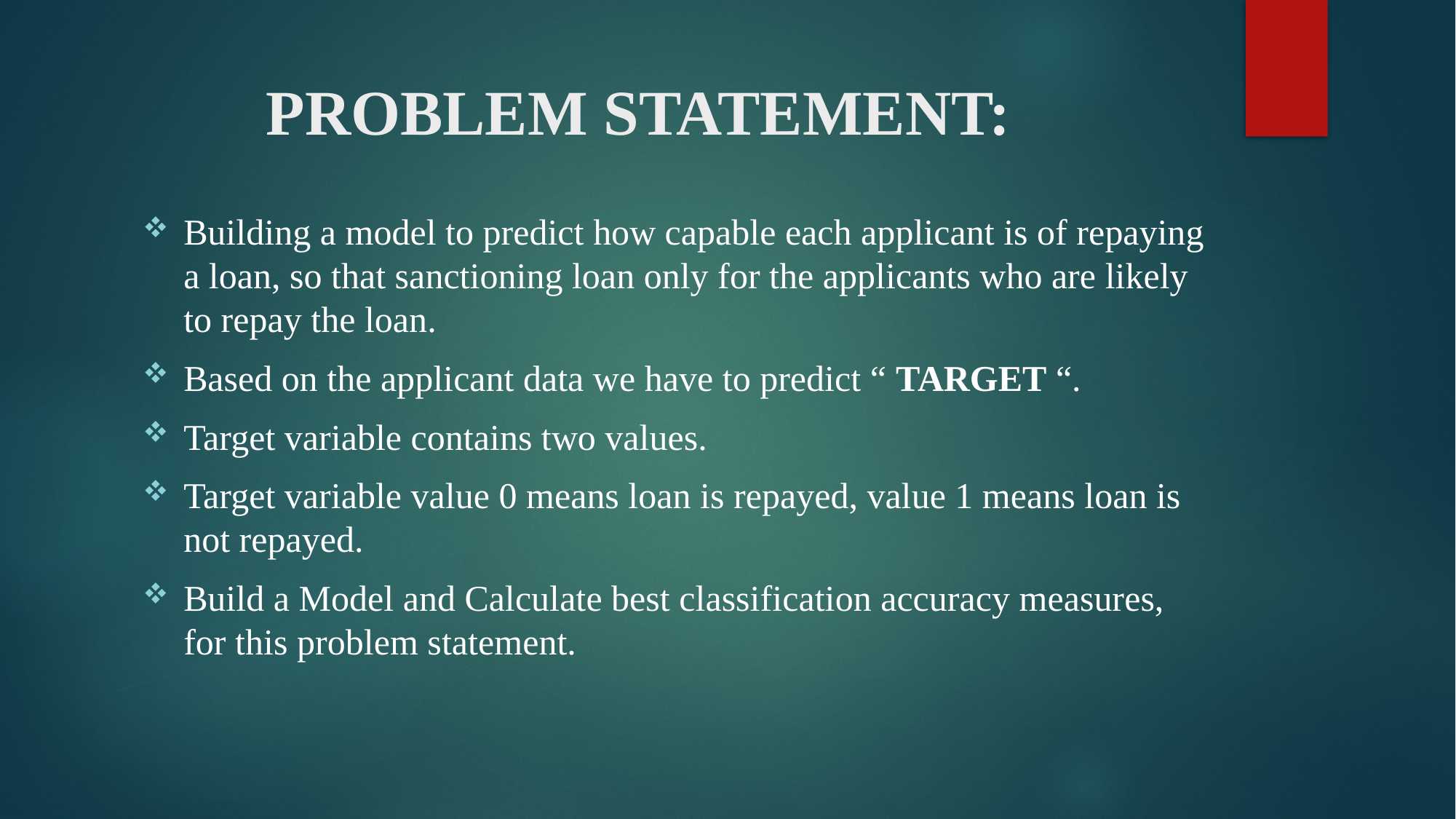

# PROBLEM STATEMENT:
Building a model to predict how capable each applicant is of repaying a loan, so that sanctioning loan only for the applicants who are likely to repay the loan.
Based on the applicant data we have to predict “ TARGET “.
Target variable contains two values.
Target variable value 0 means loan is repayed, value 1 means loan is not repayed.
Build a Model and Calculate best classification accuracy measures, for this problem statement.